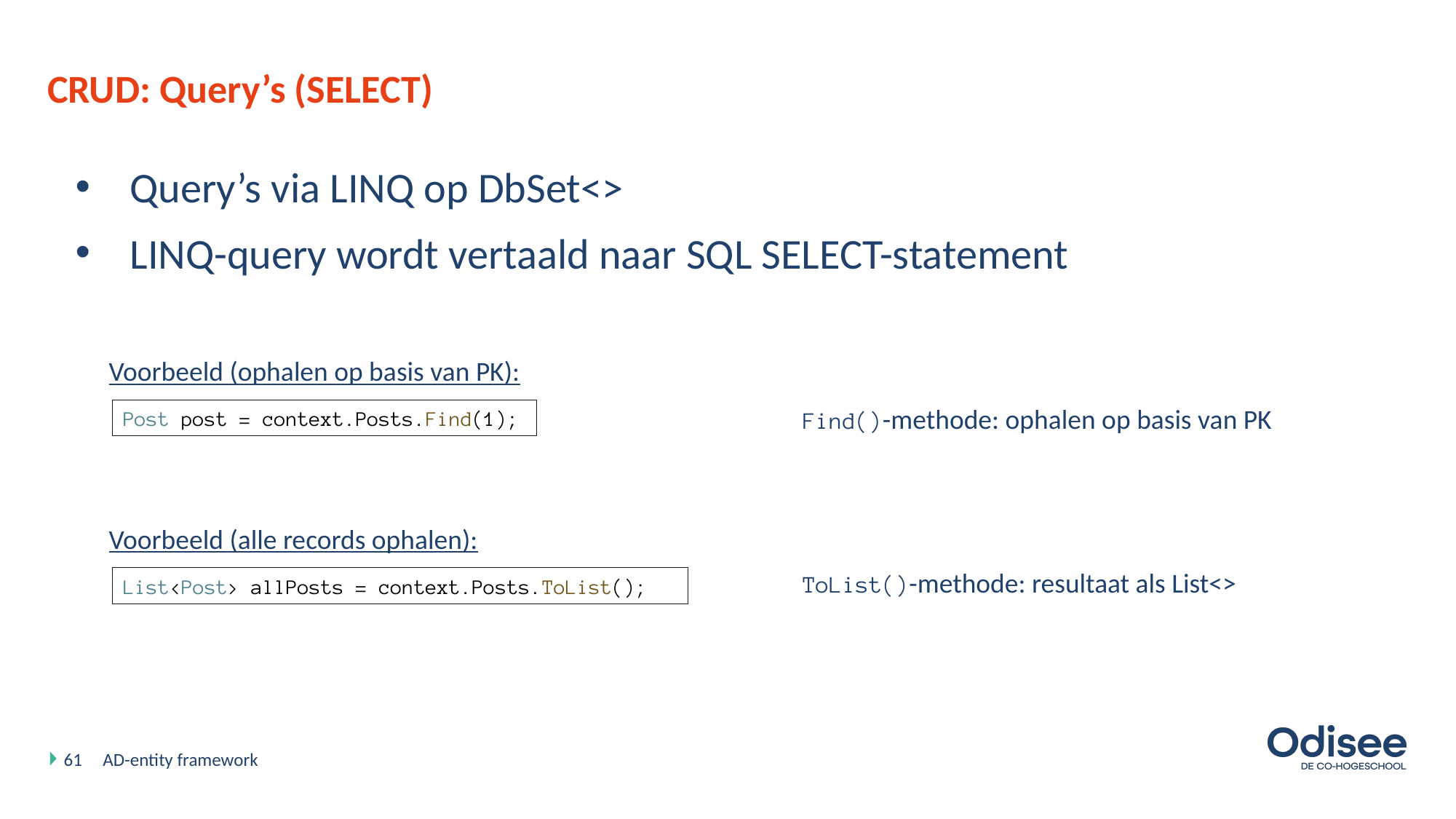

# CRUD: Query’s (SELECT)
Query’s via LINQ op DbSet<>
LINQ-query wordt vertaald naar SQL SELECT-statement

Voorbeeld (ophalen op basis van PK):
Find()-methode: ophalen op basis van PK
Post post = context.Posts.Find(1);
Voorbeeld (alle records ophalen):
ToList()-methode: resultaat als List<>
List<Post> allPosts = context.Posts.ToList();
61
AD-entity framework